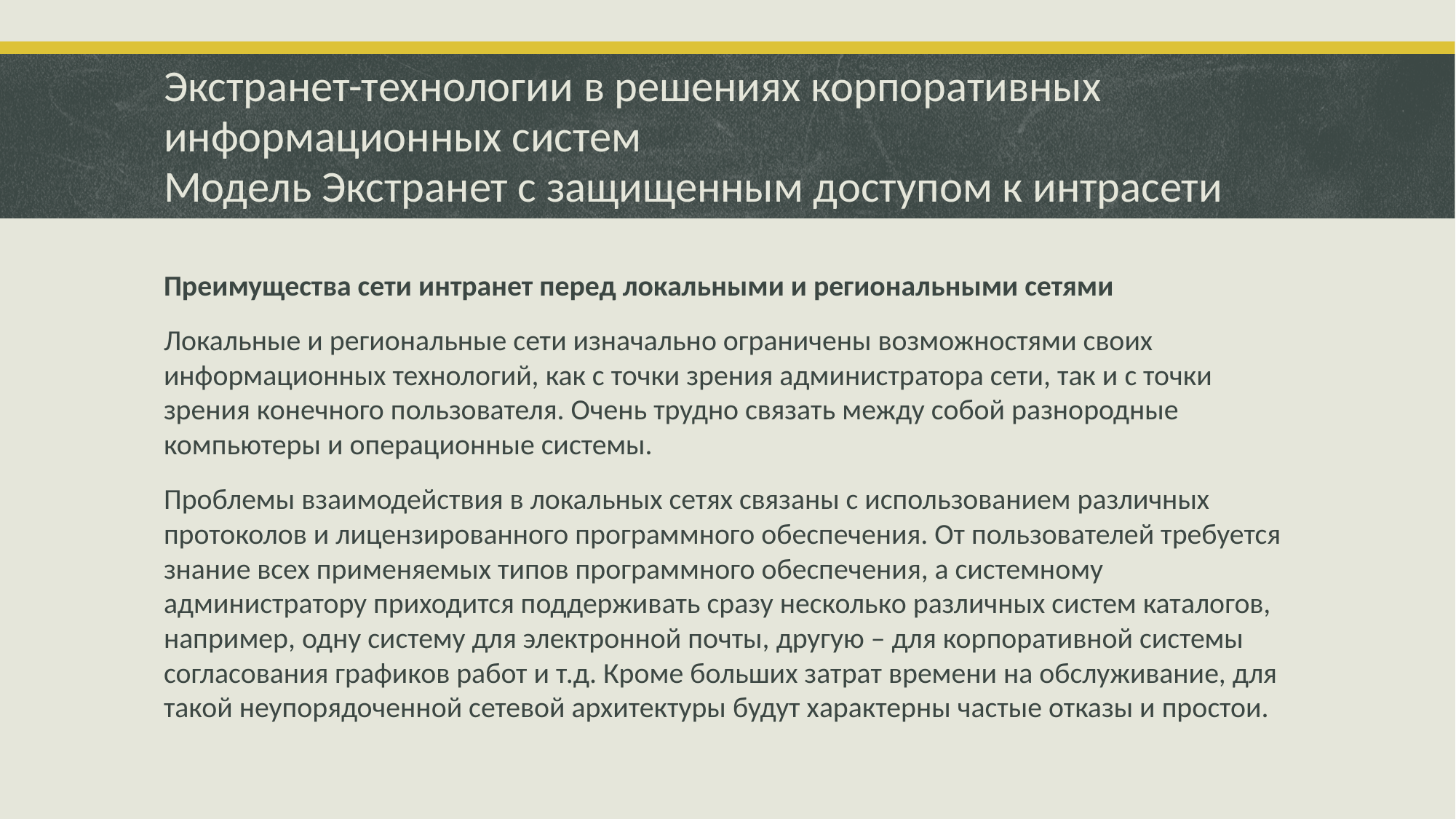

# Экстранет-технологии в решениях корпоративных информационных систем Модель Экстранет с защищенным доступом к интрасети
Преимущества сети интранет перед локальными и региональными сетями
Локальные и региональные сети изначально ограничены возможностями своих информационных технологий, как с точки зрения администратора сети, так и с точки зрения конечного пользователя. Очень трудно связать между собой разнородные компьютеры и операционные системы.
Проблемы взаимодействия в локальных сетях связаны с использованием различных протоколов и лицензированного программного обеспечения. От пользователей требуется знание всех применяемых типов программного обеспечения, а системному администратору приходится поддерживать сразу несколько различных систем каталогов, например, одну систему для электронной почты, другую – для корпоративной системы согласования графиков работ и т.д. Кроме больших затрат времени на обслуживание, для такой неупорядоченной сетевой архитектуры будут характерны частые отказы и простои.